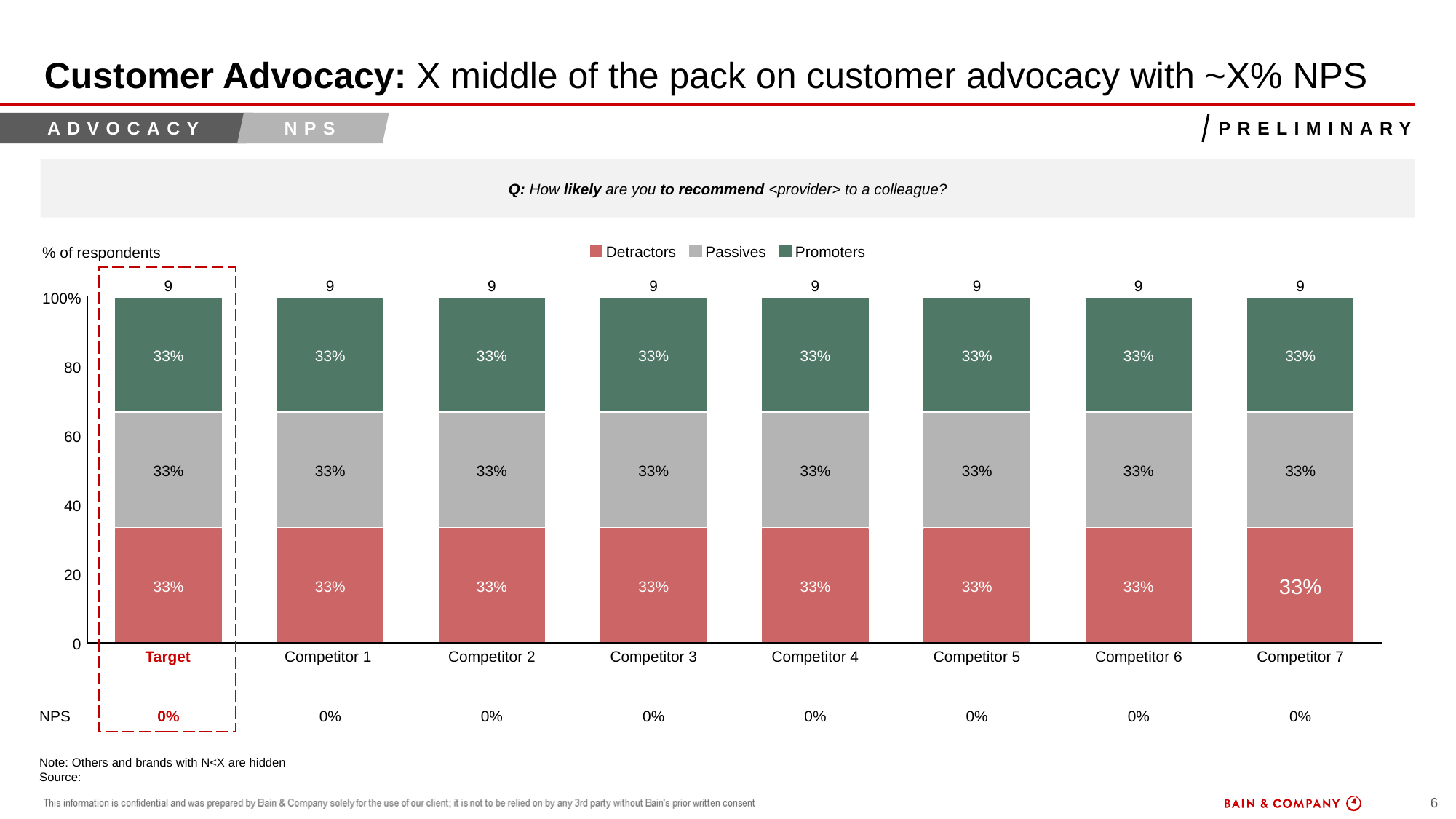

# Customer Advocacy: X middle of the pack on customer advocacy with ~X% NPS
Advocacy

NPS
Preliminary
Q: How likely are you to recommend <provider> to a colleague?

Note: Others and brands with N<X are hidden
Source: